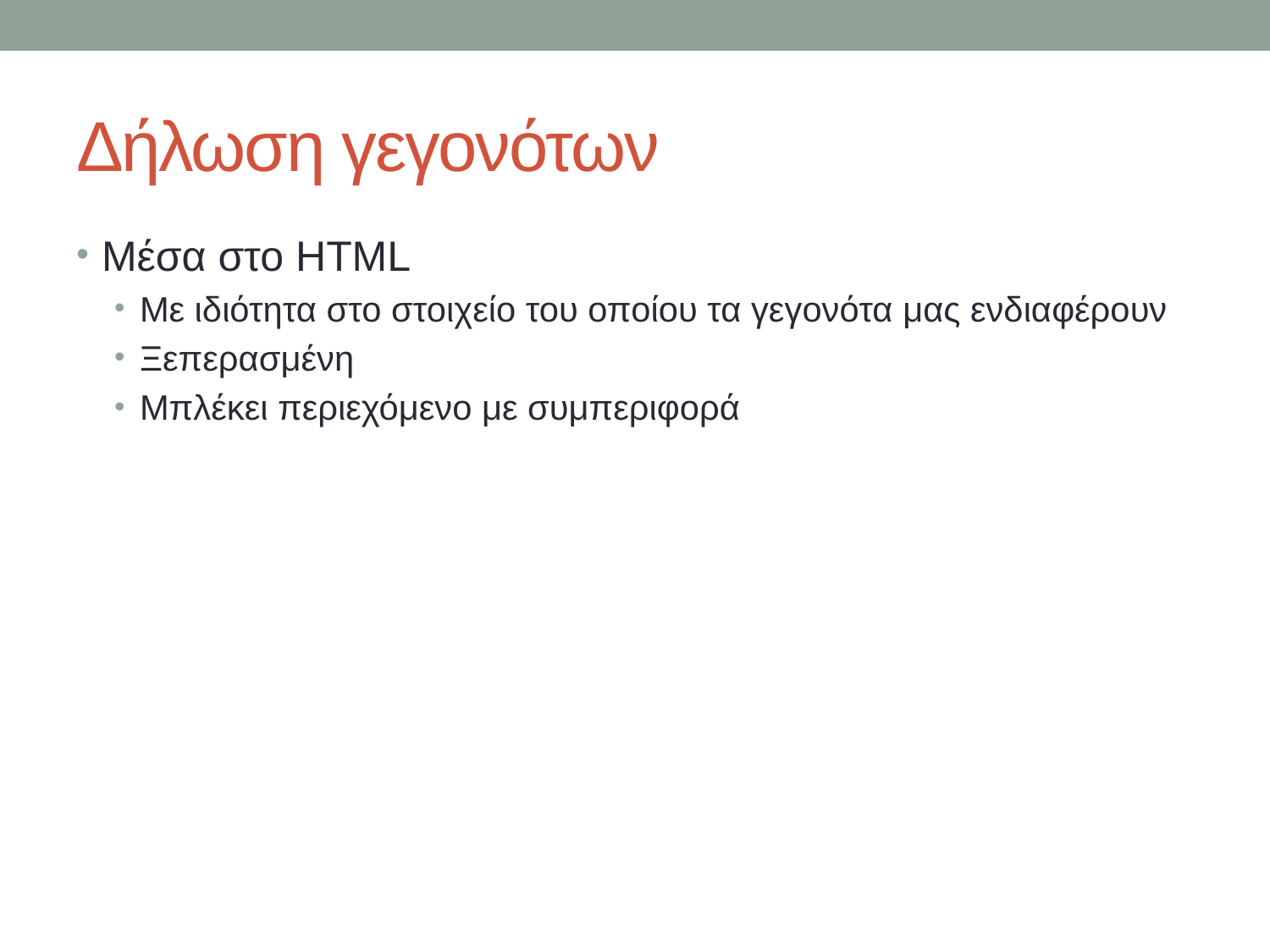

# Δήλωση γεγονότων
Μέσα στο HTML
Με ιδιότητα στο στοιχείο του οποίου τα γεγονότα μας ενδιαφέρουν
Ξεπερασμένη
Μπλέκει περιεχόμενο με συμπεριφορά